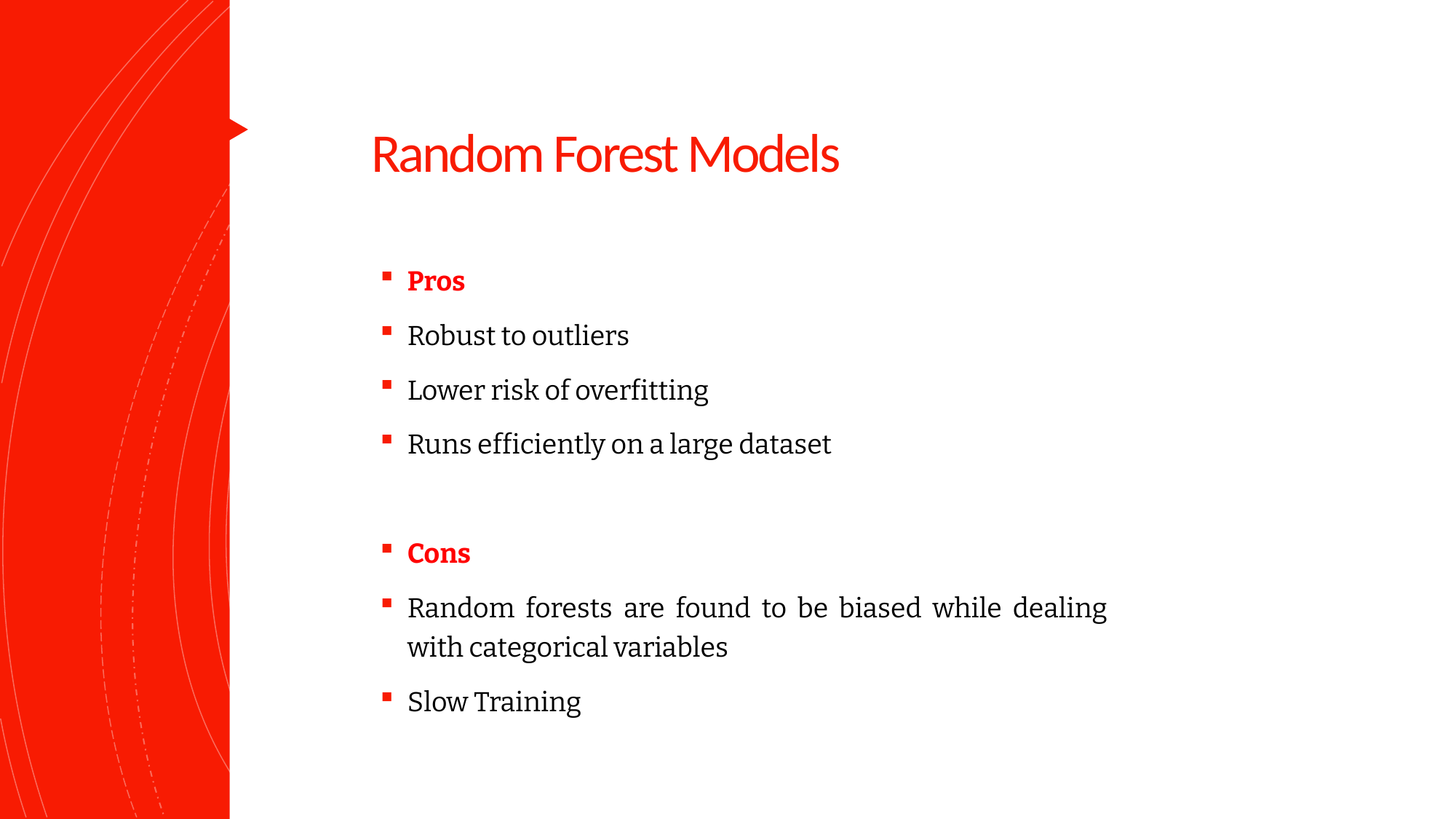

# Random Forest Models

Pros
Robust to outliers
Lower risk of overfitting
Runs efficiently on a large dataset

Cons
Random forests are found to be biased while dealing with categorical variables
Slow Training